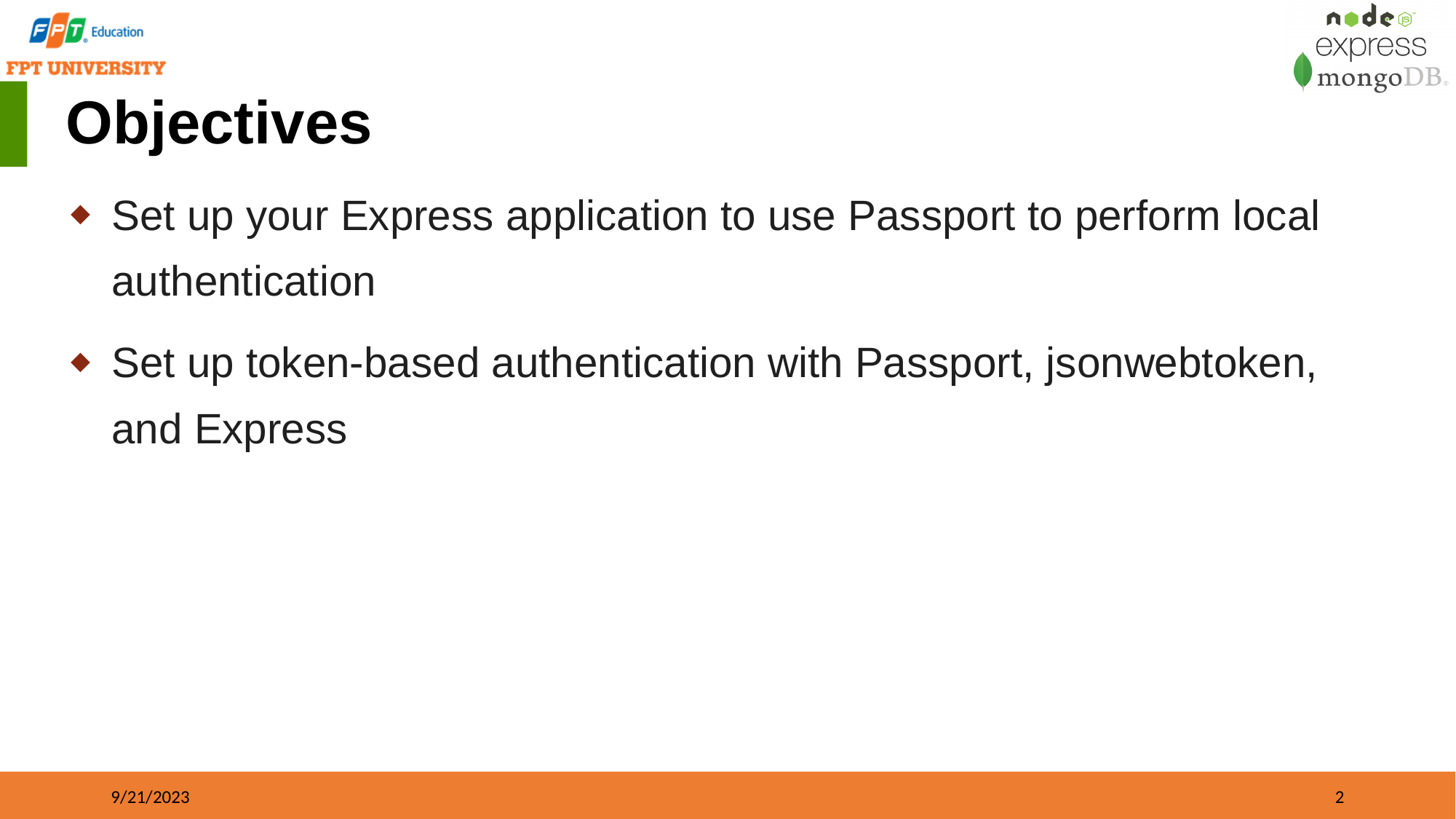

# Objectives
Set up your Express application to use Passport to perform local authentication
Set up token-based authentication with Passport, jsonwebtoken, and Express
9/21/2023
2